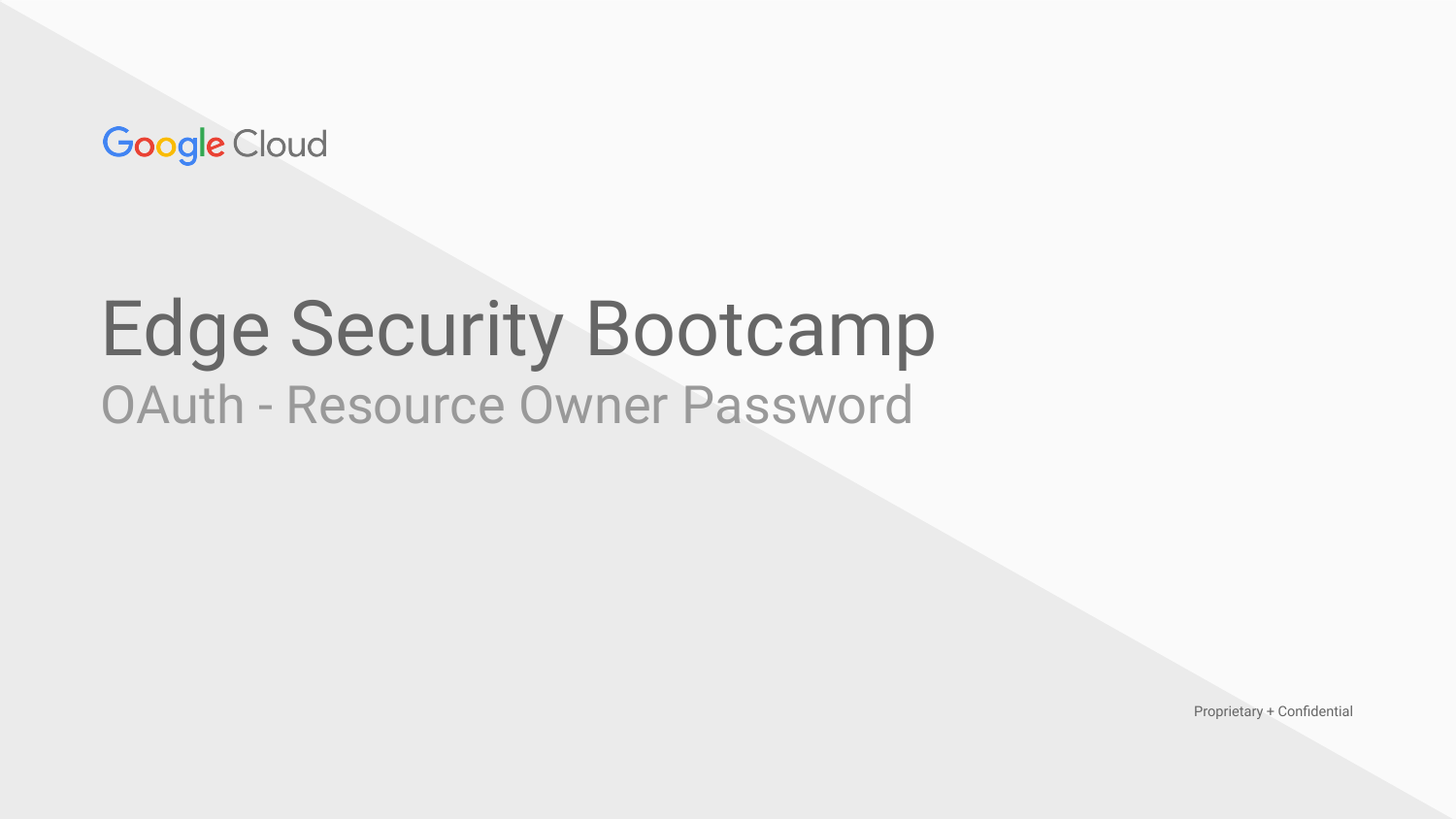

Edge Security Bootcamp
OAuth - Resource Owner Password